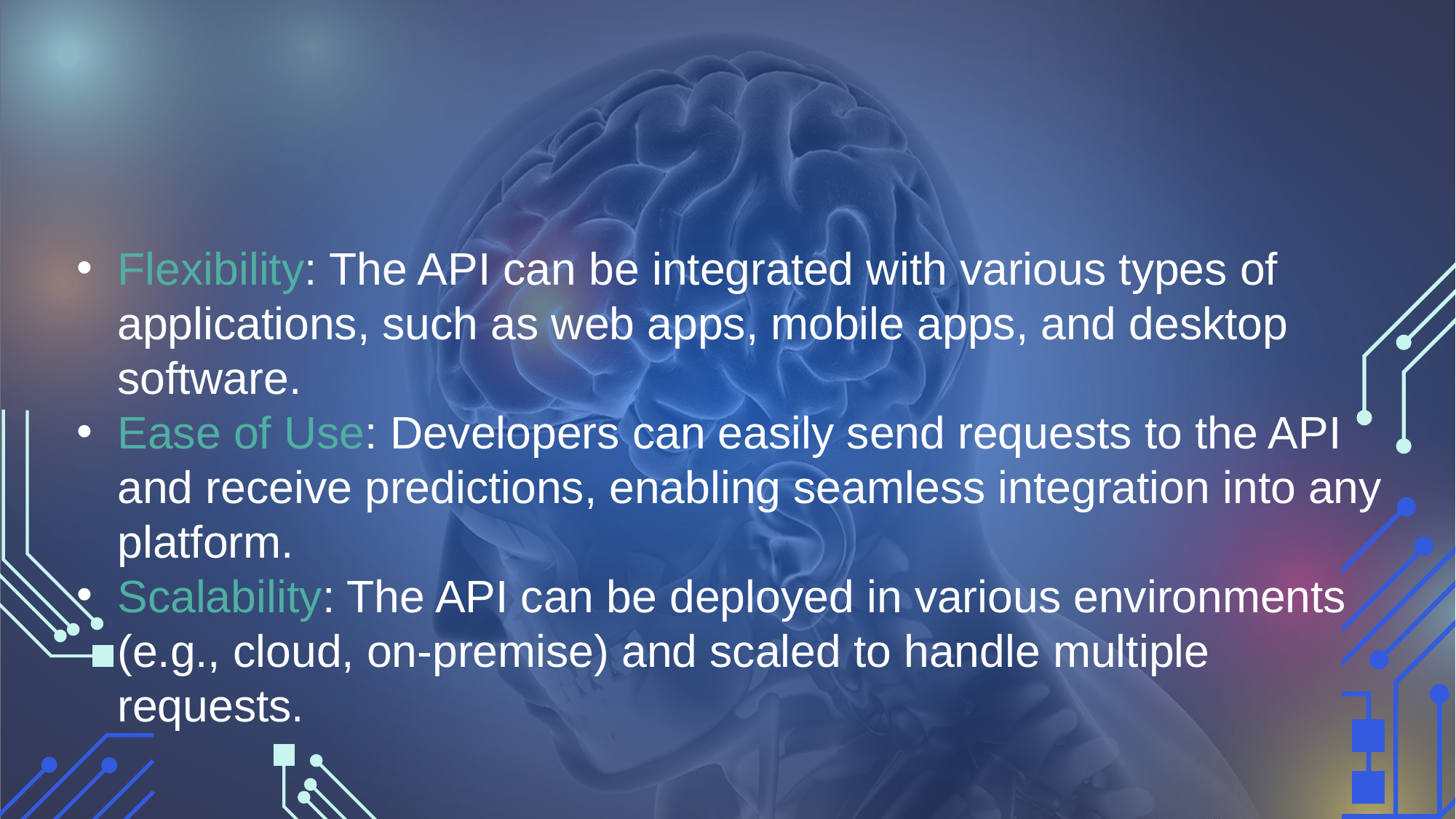

Flexibility: The API can be integrated with various types of applications, such as web apps, mobile apps, and desktop software.
Ease of Use: Developers can easily send requests to the API and receive predictions, enabling seamless integration into any platform.
Scalability: The API can be deployed in various environments (e.g., cloud, on-premise) and scaled to handle multiple requests.